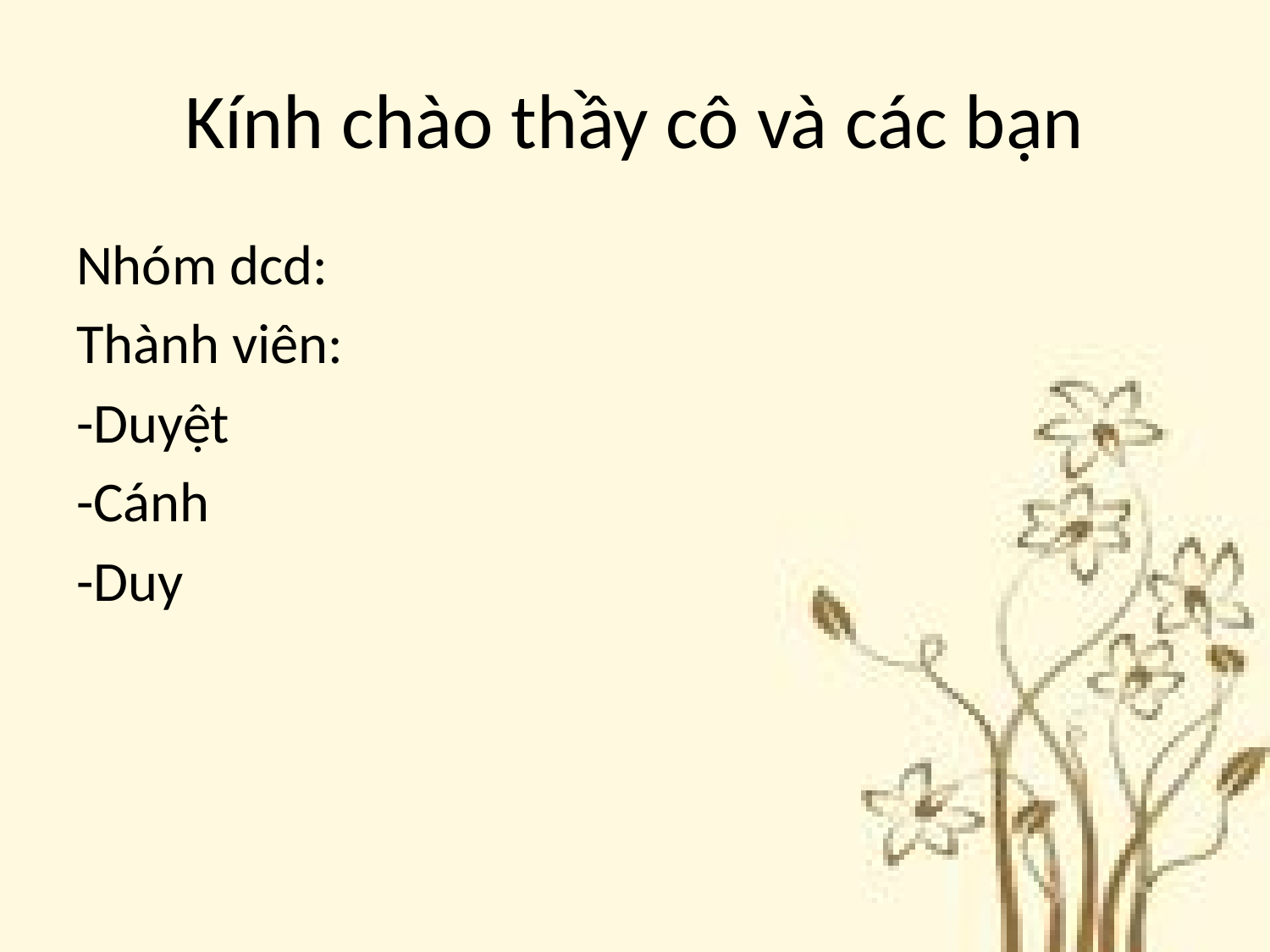

# Kính chào thầy cô và các bạn
Nhóm dcd:
Thành viên:
-Duyệt
-Cánh
-Duy